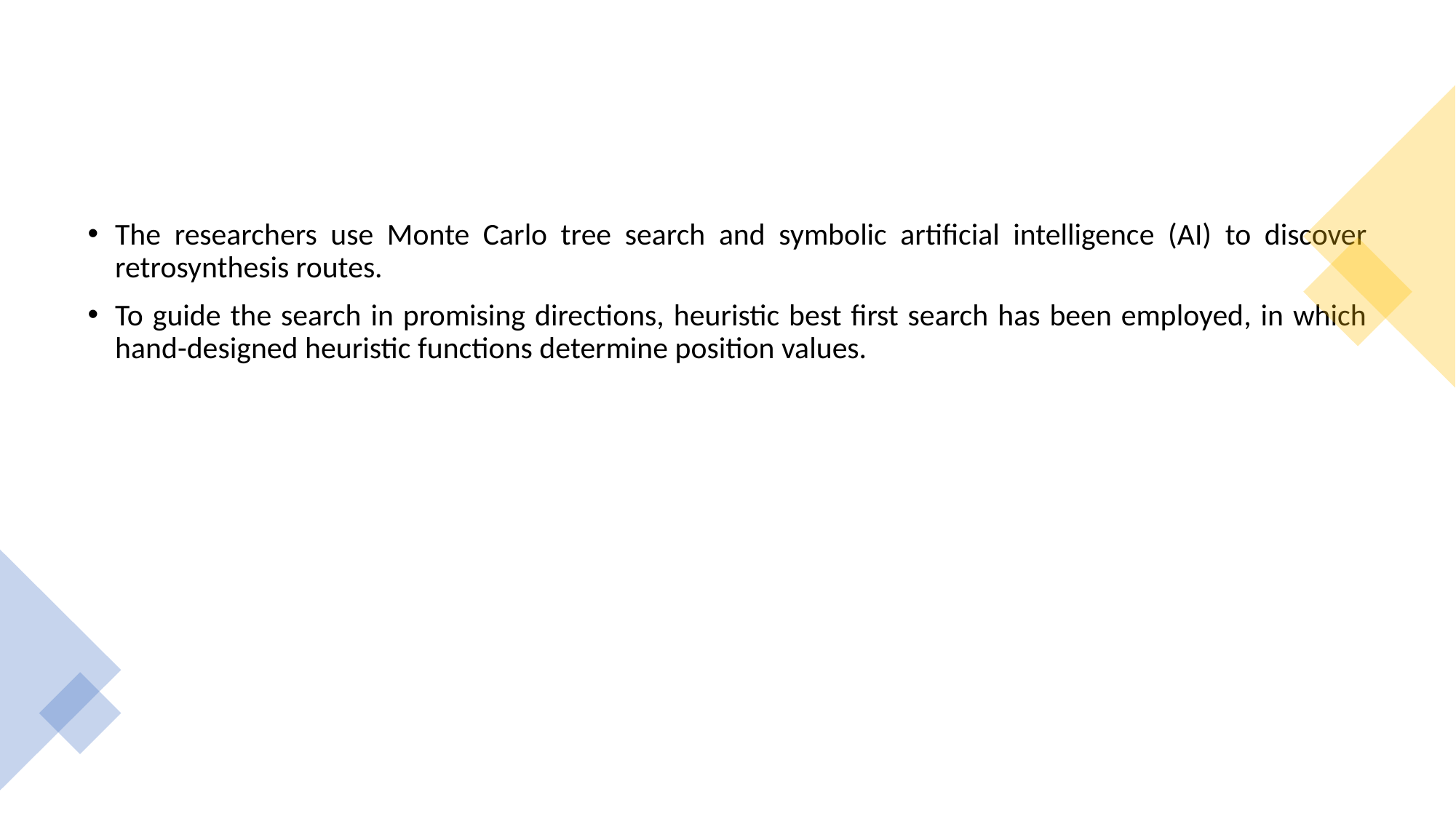

#

The researchers use Monte Carlo tree search and symbolic artificial intelligence (AI) to discover retrosynthesis routes.
To guide the search in promising directions, heuristic best first search has been employed, in which hand-designed heuristic functions determine position values.